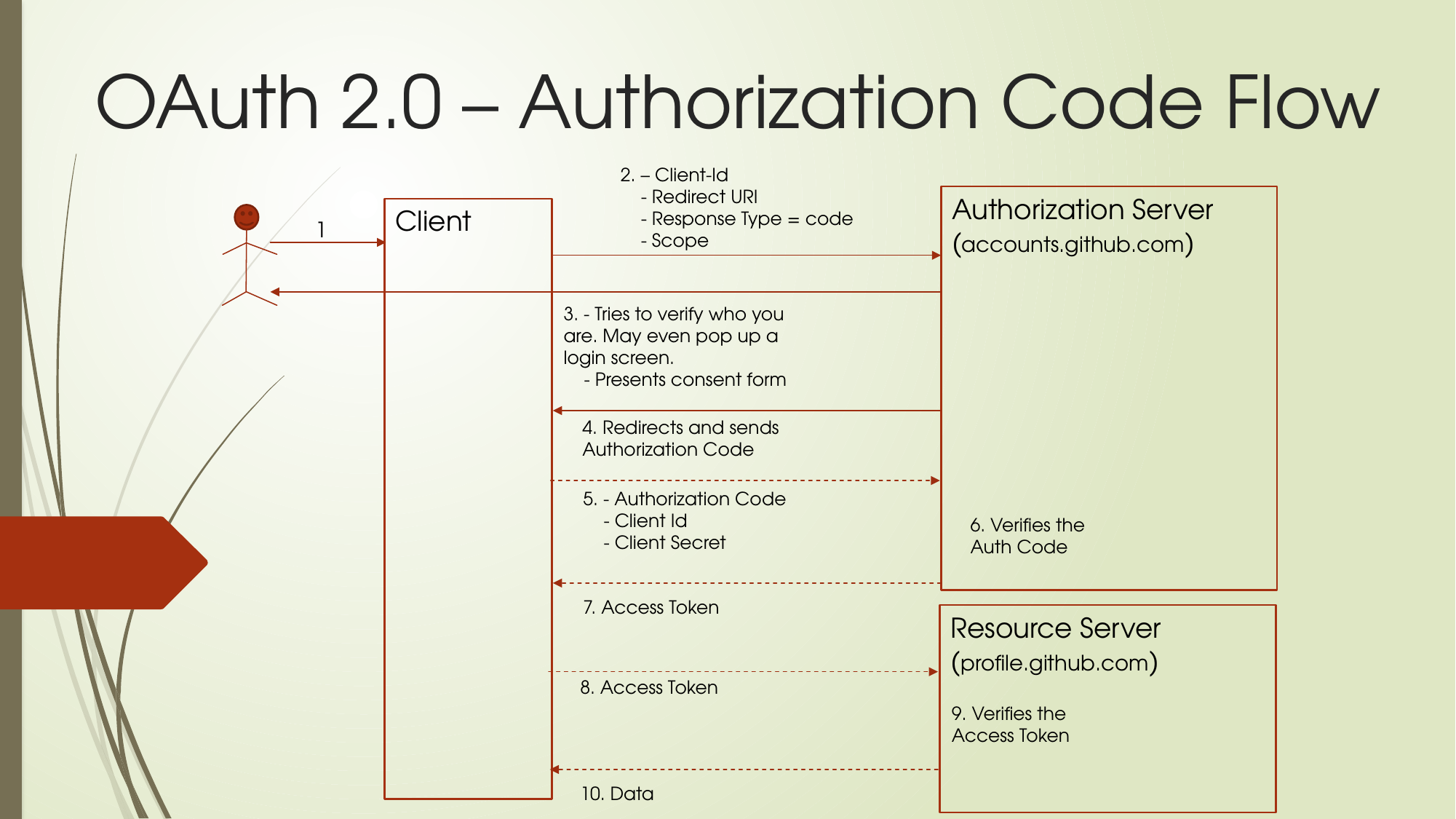

# OAuth 2.0 – Authorization Code Flow

2. – Client-Id
    - Redirect URI
    - Response Type = code
    - Scope
Authorization Server (accounts.github.com)

Client

1
3. - Tries to verify who you are. May even pop up a login screen.
    - Presents consent form
4. Redirects and sends Authorization Code
5. - Authorization Code
    - Client Id
    - Client Secret
6. Verifies the Auth Code
7. Access Token
Resource Server (profile.github.com)

8. Access Token
9. Verifies the Access Token
10. Data